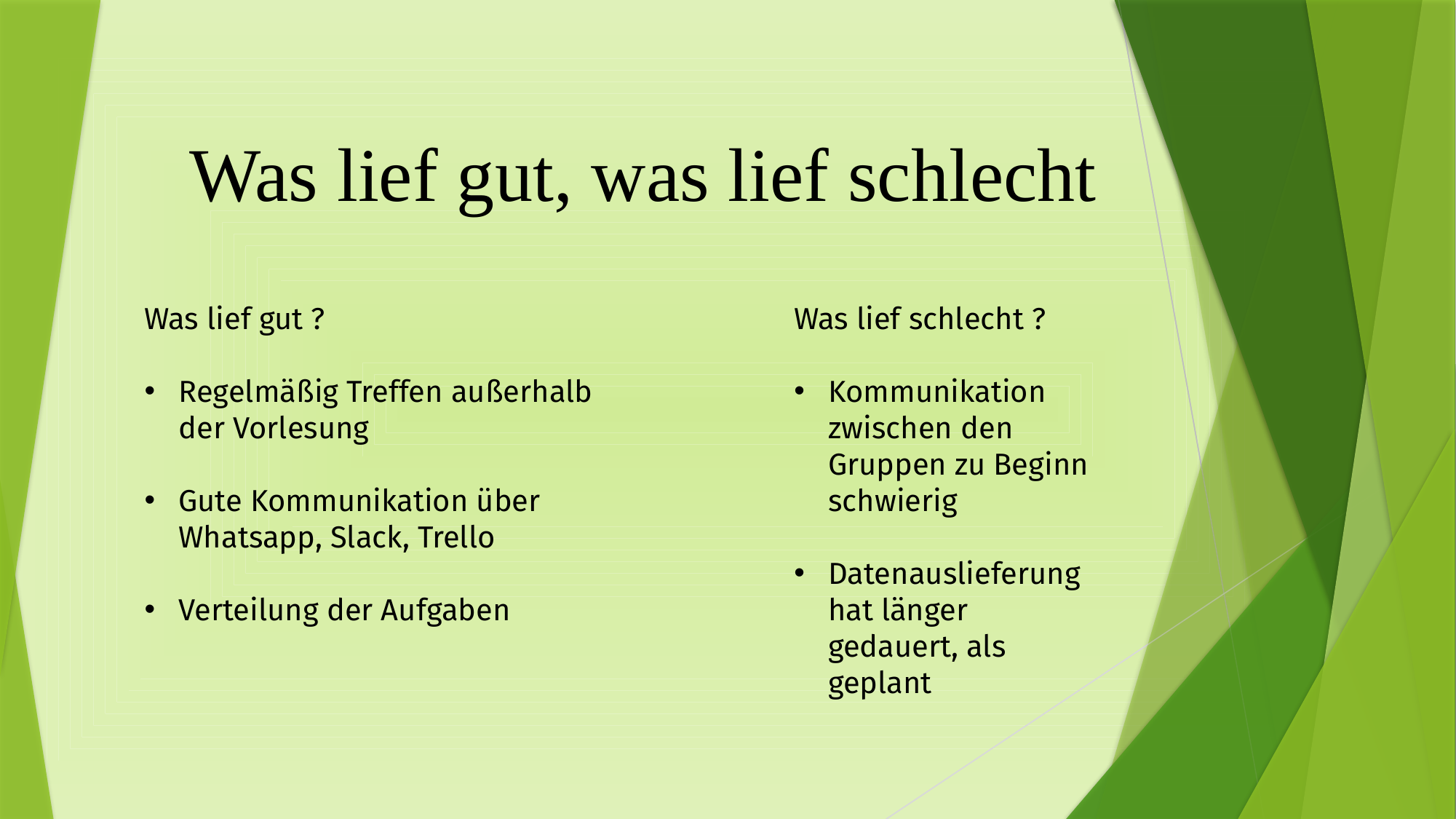

# Was lief gut, was lief schlecht
Was lief gut ?

Regelmäßig Treffen außerhalb der Vorlesung

Gute Kommunikation über Whatsapp, Slack, Trello

Verteilung der Aufgaben
Was lief schlecht ?

Kommunikation zwischen den Gruppen zu Beginn schwierig

Datenauslieferung hat länger gedauert, als geplant